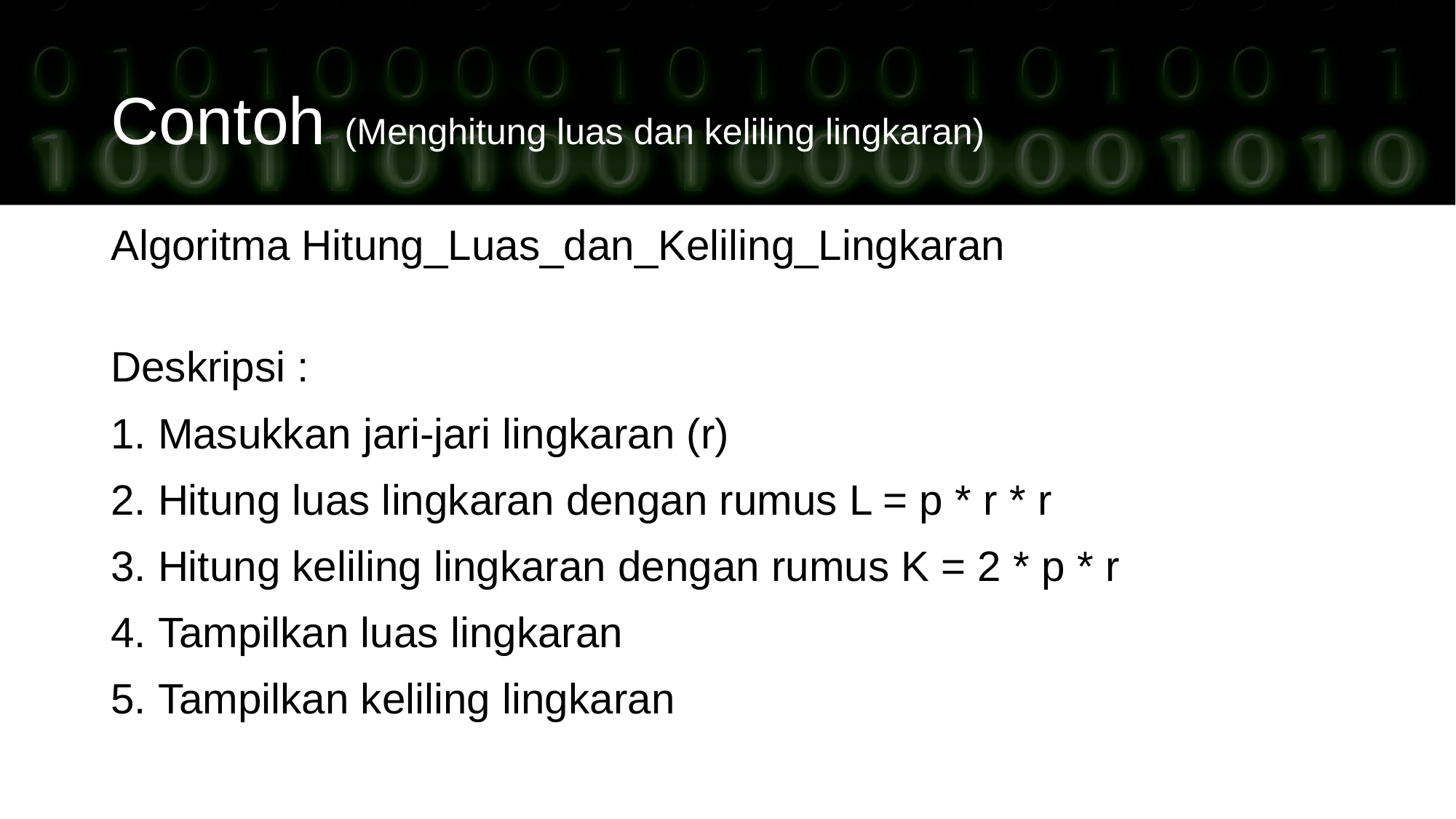

# Contoh (Menghitung luas dan keliling lingkaran)
Algoritma Hitung_Luas_dan_Keliling_Lingkaran

Deskripsi :
Masukkan jari-jari lingkaran (r)
Hitung luas lingkaran dengan rumus L = p * r * r
Hitung keliling lingkaran dengan rumus K = 2 * p * r
Tampilkan luas lingkaran
Tampilkan keliling lingkaran